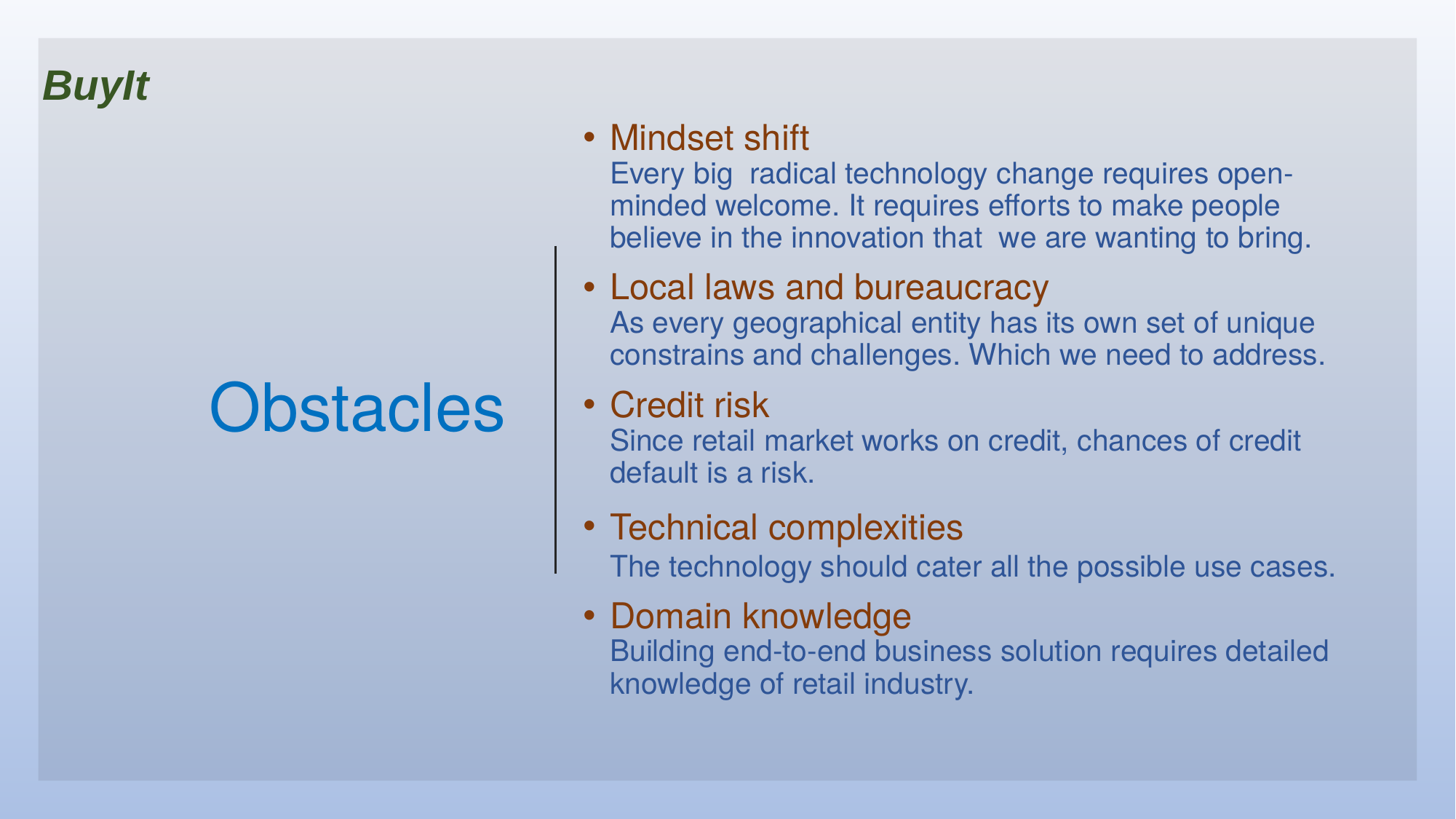

BuyIt
# Obstacles
Mindset shift
Every big  radical technology change requires open-minded welcome. It requires efforts to make people believe in the innovation that  we are wanting to bring.
Local laws and bureaucracy
As every geographical entity has its own set of unique constrains and challenges. Which we need to address.
Credit risk
Since retail market works on credit, chances of credit default is a risk.
Technical complexities
The technology should cater all the possible use cases.
Domain knowledge
Building end-to-end business solution requires detailed knowledge of retail industry.